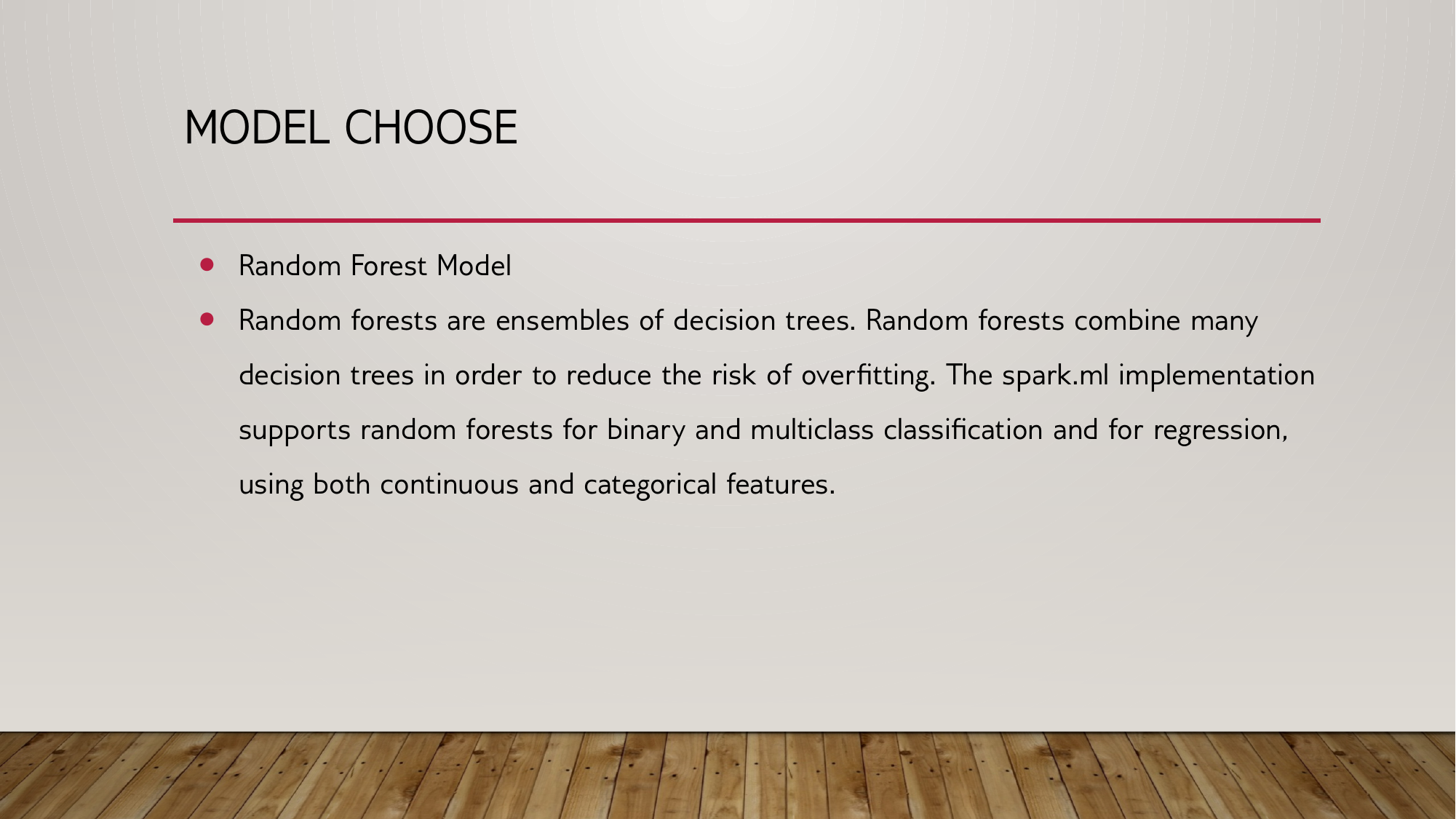

# Model Choose
Random Forest Model
Random forests are ensembles of decision trees. Random forests combine many decision trees in order to reduce the risk of overfitting. The spark.ml implementation supports random forests for binary and multiclass classification and for regression, using both continuous and categorical features.